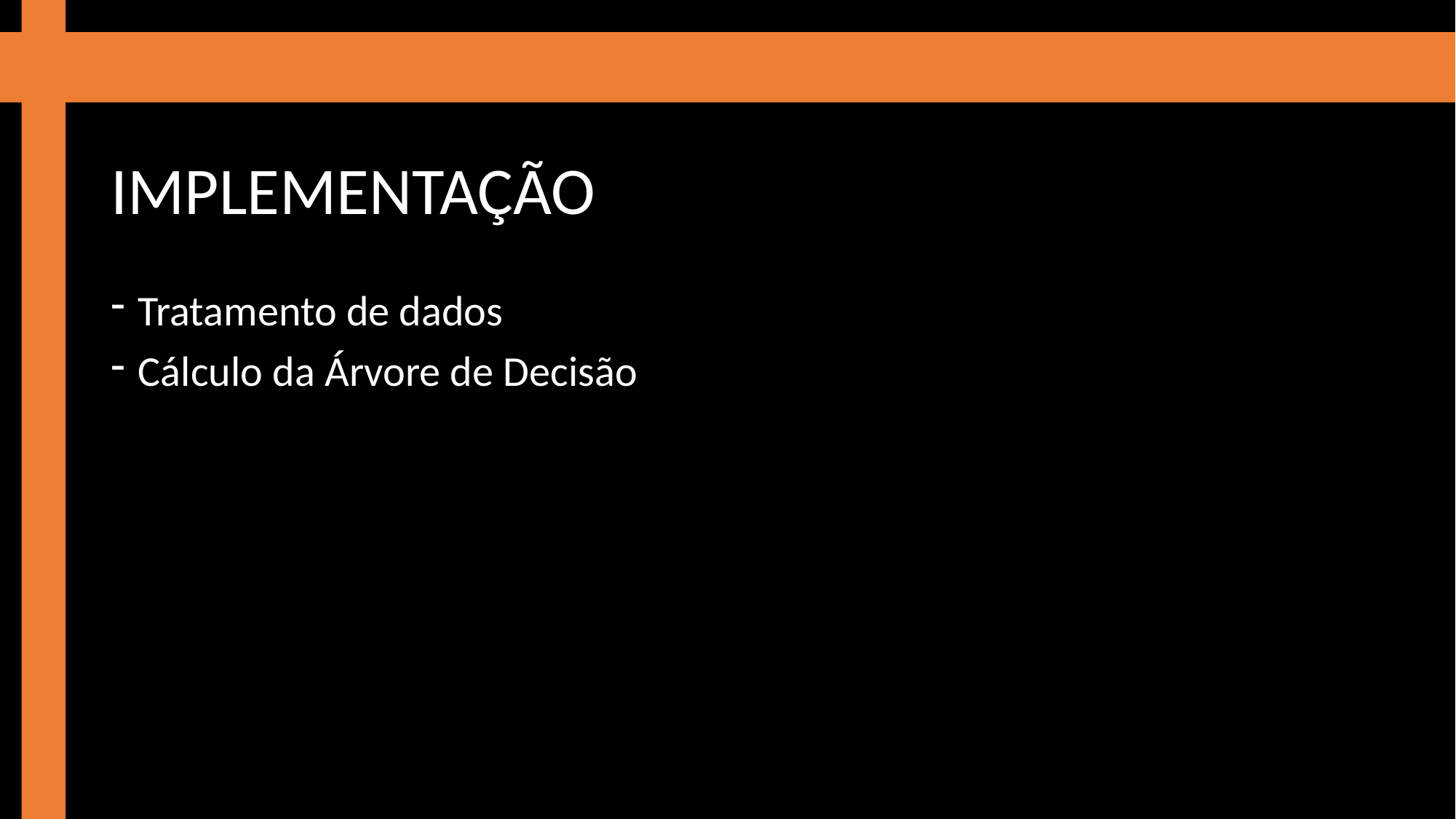

# IMPLEMENTAÇÃO
Tratamento de dados
Cálculo da Árvore de Decisão